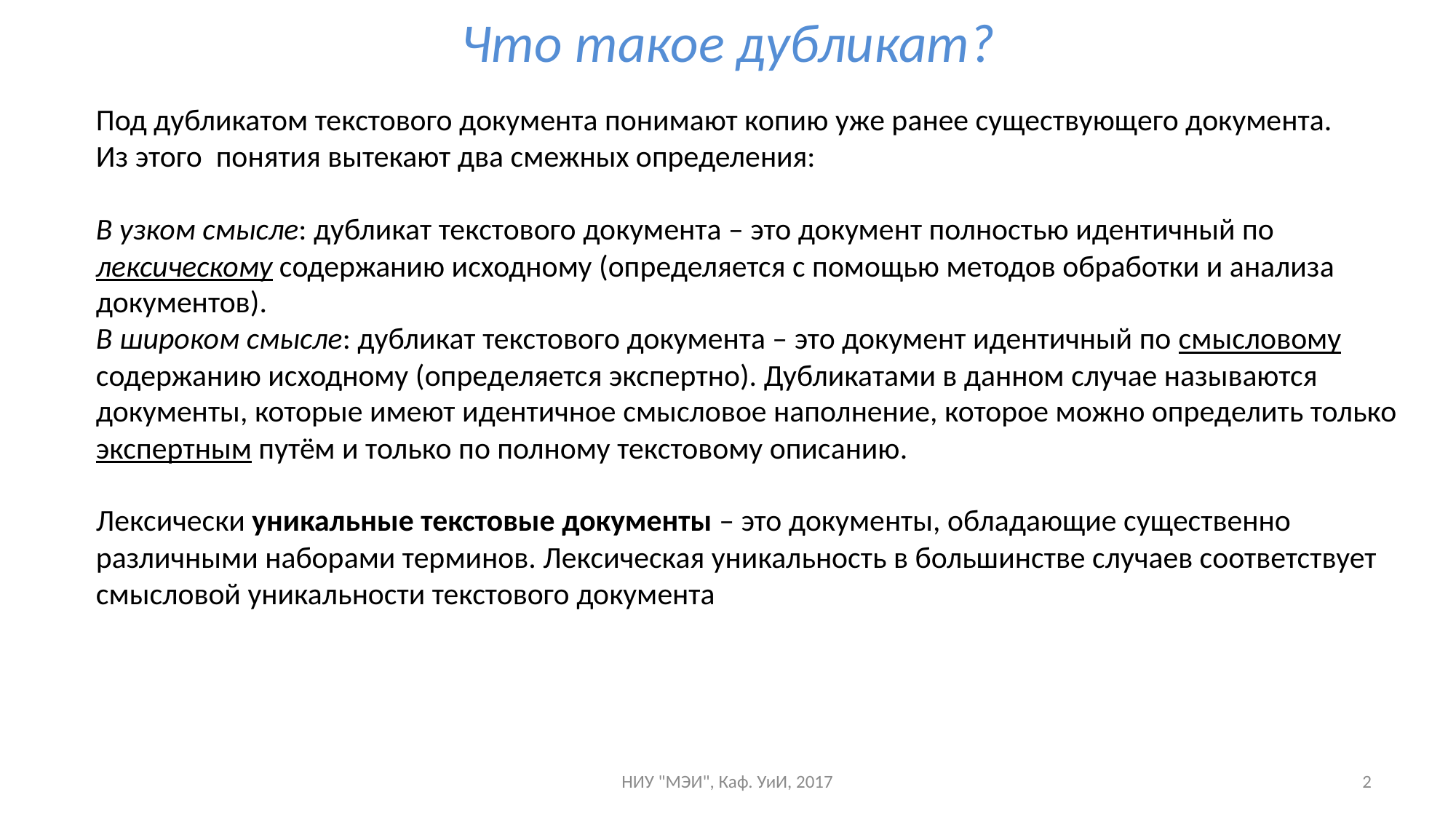

# Что такое дубликат?
Под дубликатом текстового документа понимают копию уже ранее существующего документа.
Из этого  понятия вытекают два смежных определения:

В узком смысле: дубликат текстового документа – это документ полностью идентичный по лексическому содержанию исходному (определяется с помощью методов обработки и анализа документов).
В широком смысле: дубликат текстового документа – это документ идентичный по смысловому содержанию исходному (определяется экспертно). Дубликатами в данном случае называются  документы, которые имеют идентичное смысловое наполнение, которое можно определить только экспертным путём и только по полному текстовому описанию.

Лексически уникальные текстовые документы – это документы, обладающие существенно различными наборами терминов. Лексическая уникальность в большинстве случаев соответствует смысловой уникальности текстового документа
НИУ "МЭИ", Каф. УиИ, 2017
2